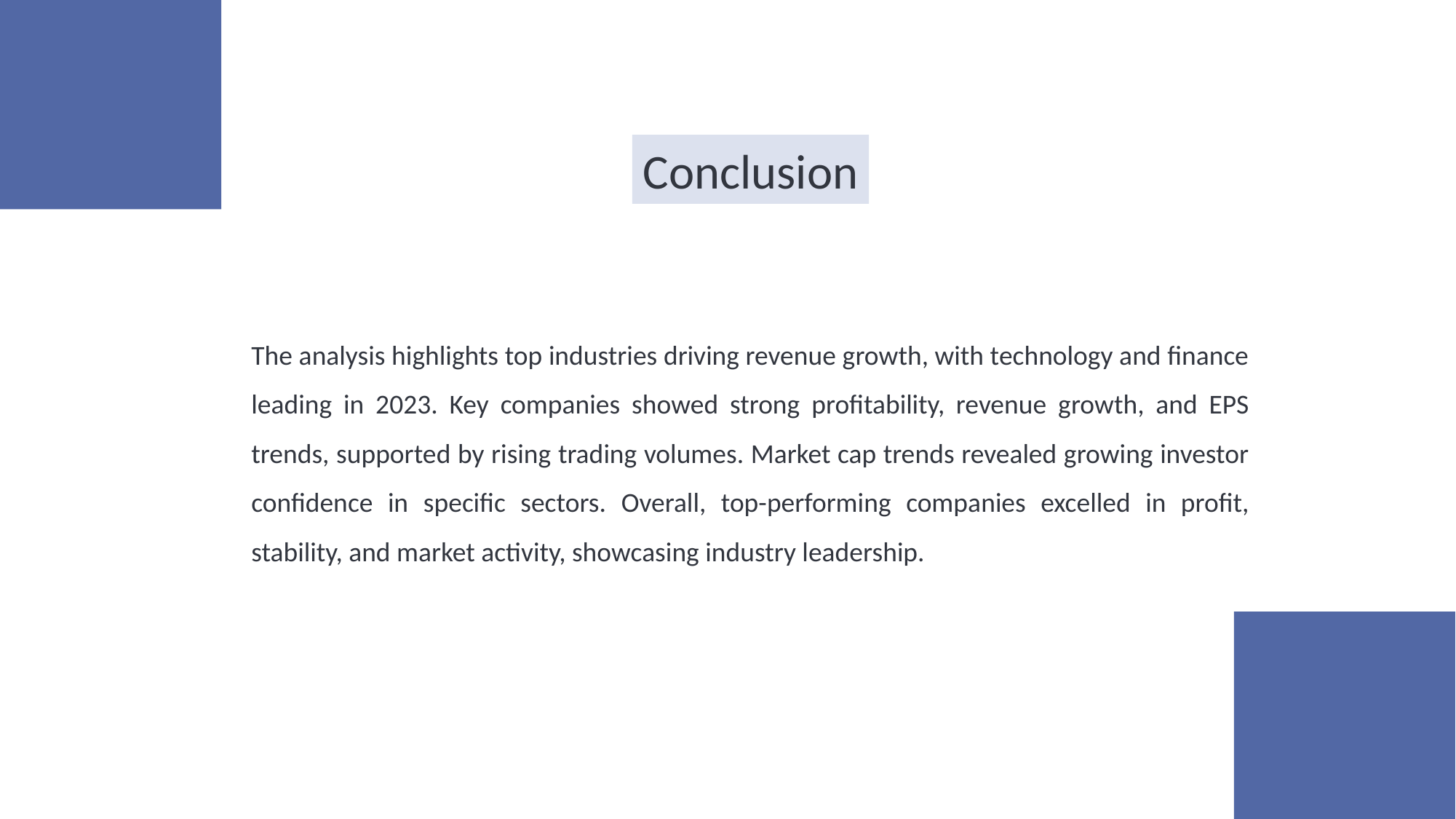

Conclusion
The analysis highlights top industries driving revenue growth, with technology and finance leading in 2023. Key companies showed strong profitability, revenue growth, and EPS trends, supported by rising trading volumes. Market cap trends revealed growing investor confidence in specific sectors. Overall, top-performing companies excelled in profit, stability, and market activity, showcasing industry leadership.